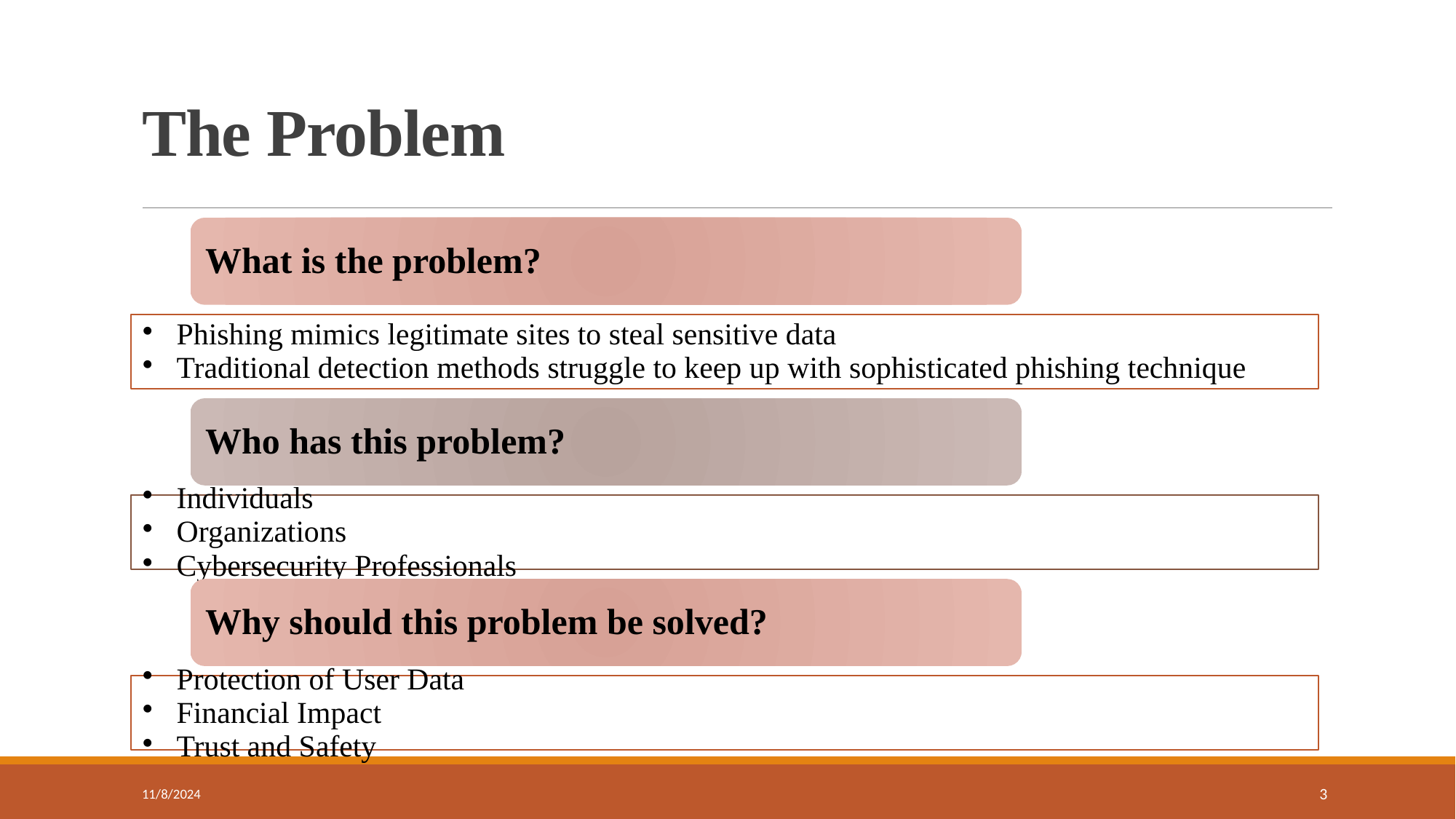

# The Problem
What is the problem?
Phishing mimics legitimate sites to steal sensitive data
Who has this problem?
Individuals
Why should this problem be solved?
Protection of User Data
Organizations
Cybersecurity Professionals
Traditional detection methods struggle to keep up with sophisticated phishing technique
Financial Impact
Trust and Safety
11/8/2024
3